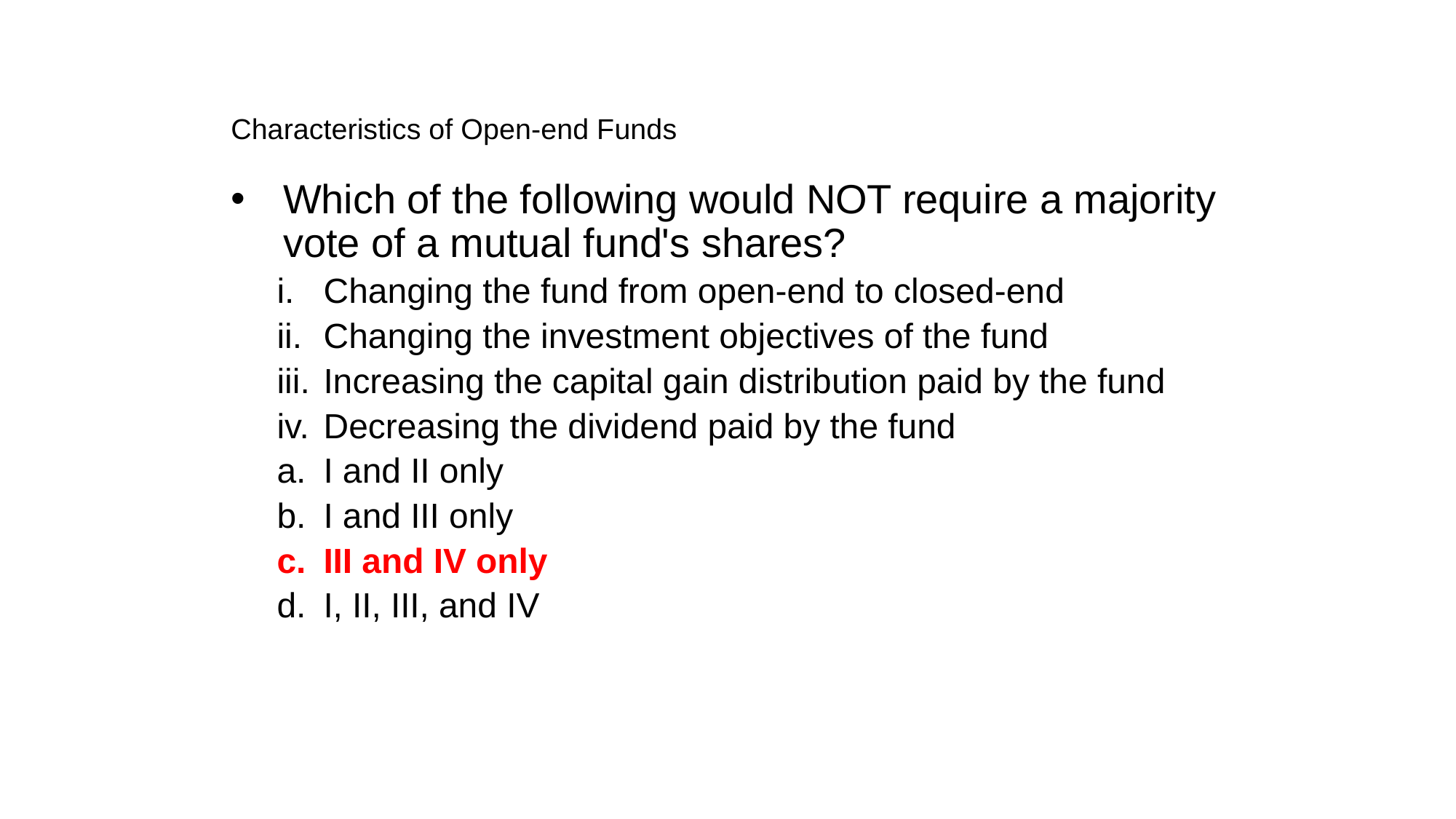

# Characteristics of Open-end Funds
Which of the following would NOT require a majority vote of a mutual fund's shares?
Changing the fund from open-end to closed-end
Changing the investment objectives of the fund
Increasing the capital gain distribution paid by the fund
Decreasing the dividend paid by the fund
I and II only
I and III only
III and IV only
I, II, III, and IV